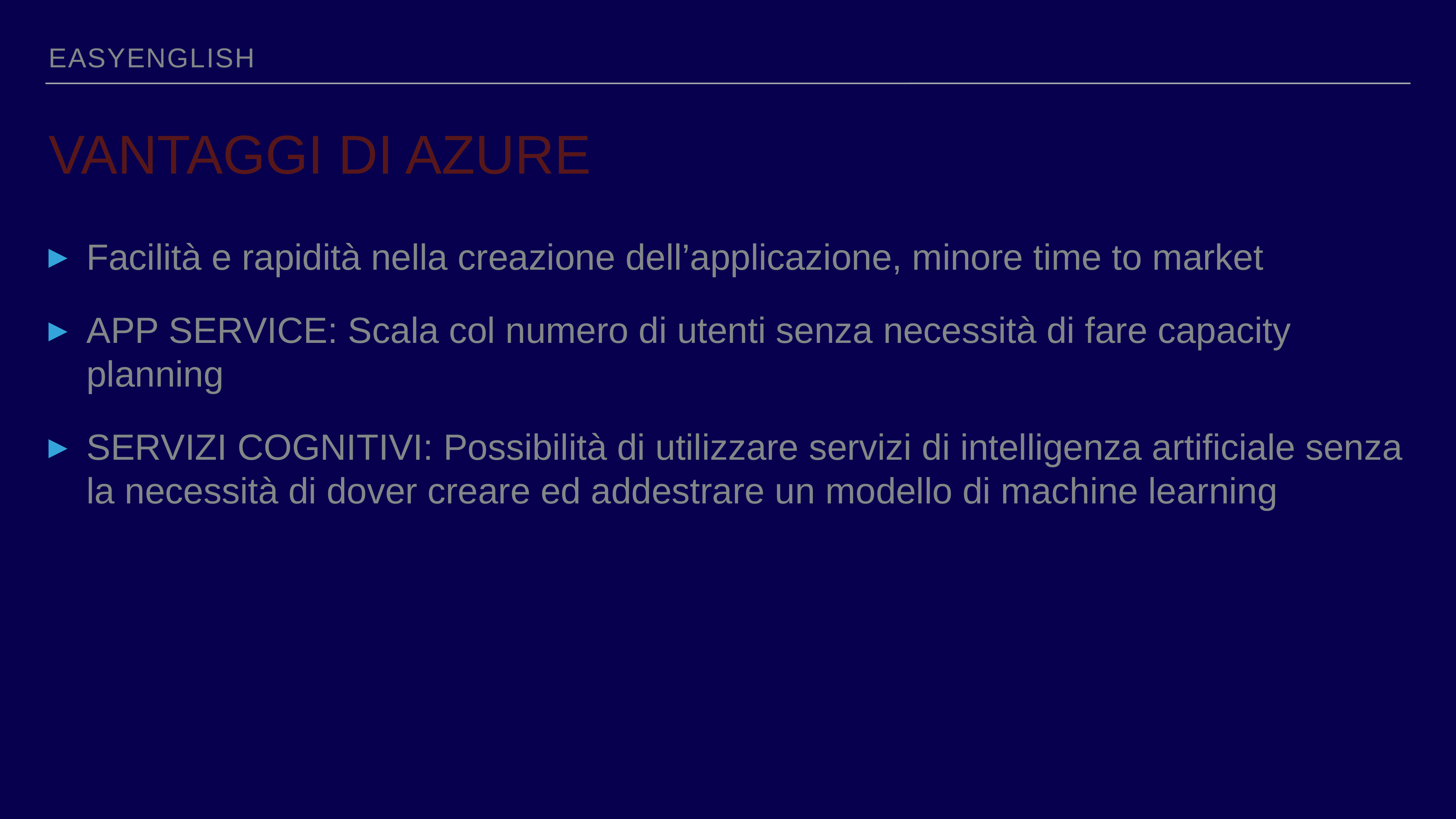

EASYENGLISH
# Vantaggi di azure
Facilità e rapidità nella creazione dell’applicazione, minore time to market
APP SERVICE: Scala col numero di utenti senza necessità di fare capacity planning
SERVIZI COGNITIVI: Possibilità di utilizzare servizi di intelligenza artificiale senza la necessità di dover creare ed addestrare un modello di machine learning